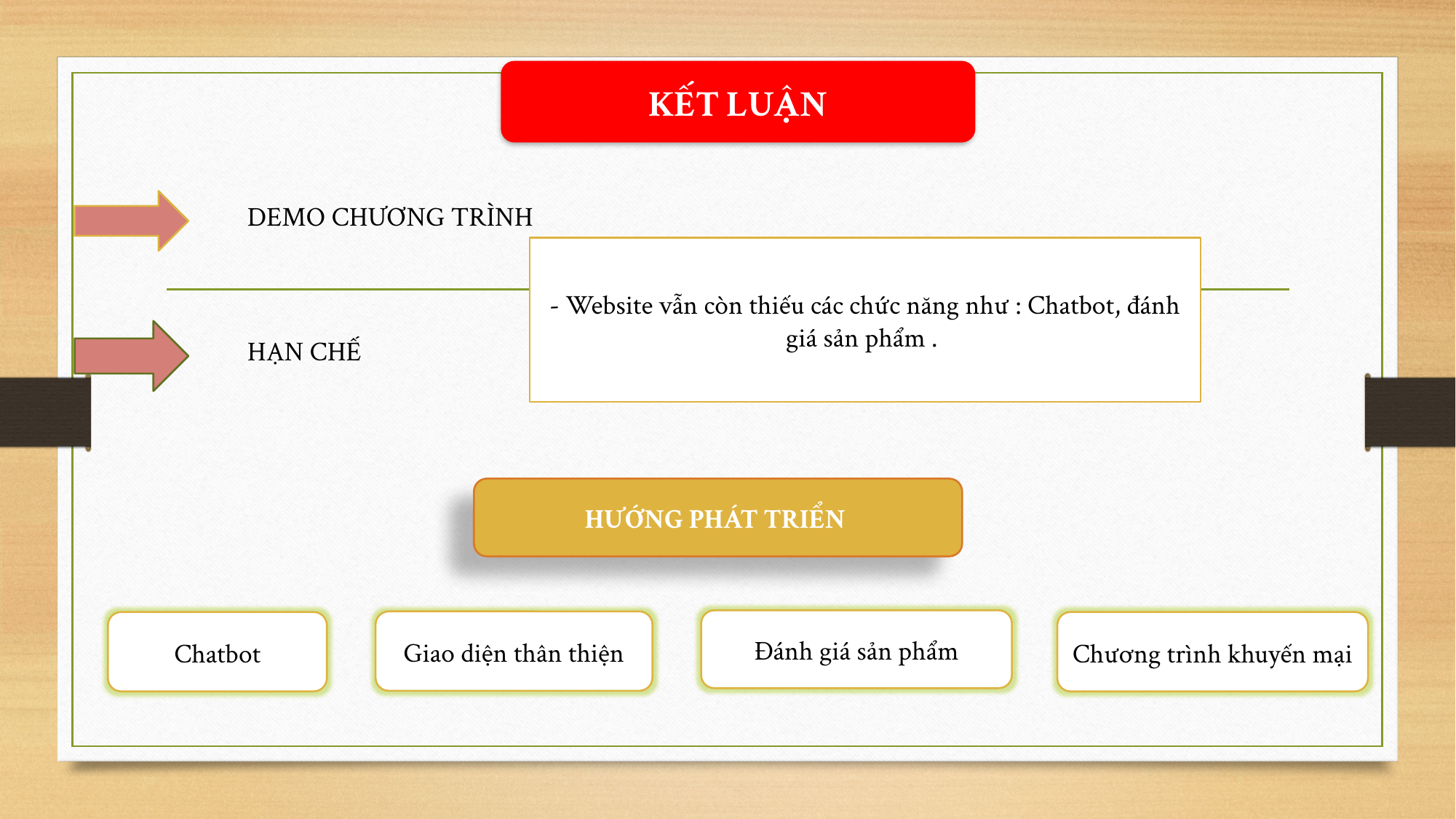

KẾT LUẬN

DEMO CHƯƠNG TRÌNH
- Website vẫn còn thiếu các chức năng như : Chatbot, đánh giá sản phẩm .

HẠN CHẾ
HƯỚNG PHÁT TRIỂN
Đánh giá sản phẩm
Giao diện thân thiện
Chatbot
Chương trình khuyến mại